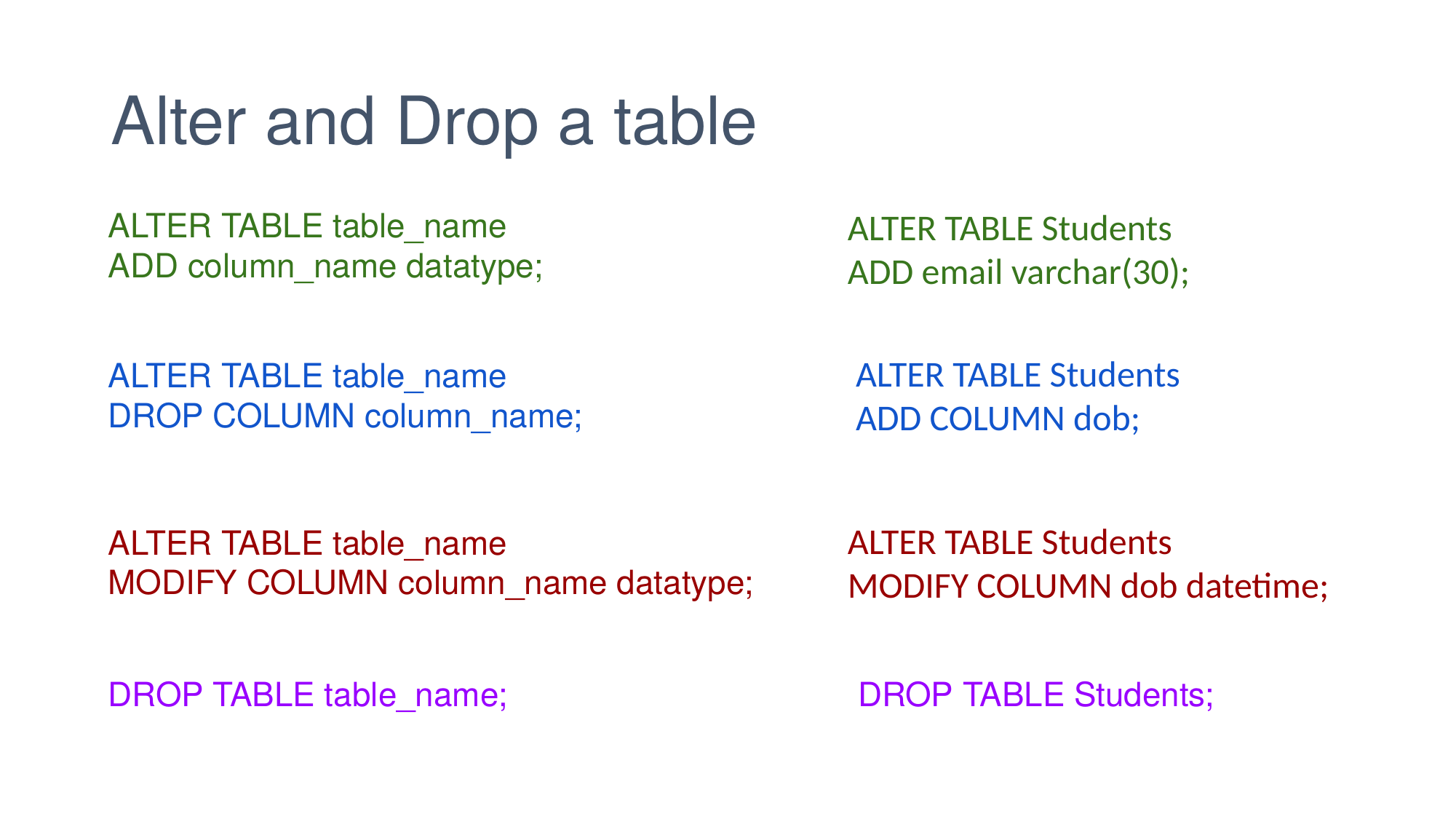

# Alter and Drop a table
ALTER TABLE table_name
ADD column_name datatype;
ALTER TABLE Students
ADD email varchar(30);
ALTER TABLE Students
ADD COLUMN dob;
ALTER TABLE table_name
DROP COLUMN column_name;

ALTER TABLE Students
MODIFY COLUMN dob datetime;
ALTER TABLE table_name
MODIFY COLUMN column_name datatype;

DROP TABLE Students;

DROP TABLE table_name;